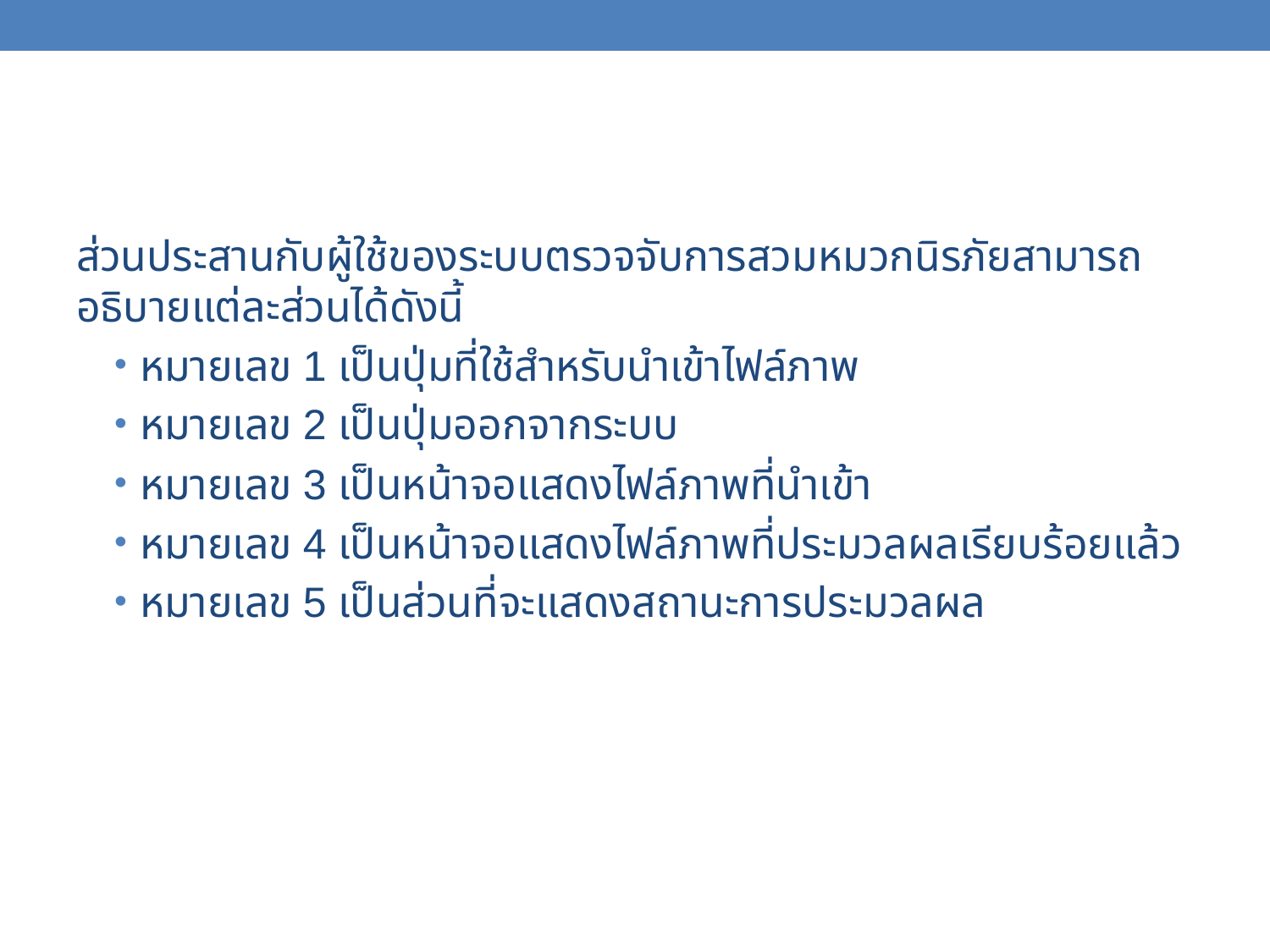

#
ส่วนประสานกับผู้ใช้ของระบบตรวจจับการสวมหมวกนิรภัยสามารถอธิบายแต่ละส่วนได้ดังนี้
หมายเลข 1 เป็นปุ่มที่ใช้สำหรับนำเข้าไฟล์ภาพ
หมายเลข 2 เป็นปุ่มออกจากระบบ
หมายเลข 3 เป็นหน้าจอแสดงไฟล์ภาพที่นำเข้า
หมายเลข 4 เป็นหน้าจอแสดงไฟล์ภาพที่ประมวลผลเรียบร้อยแล้ว
หมายเลข 5 เป็นส่วนที่จะแสดงสถานะการประมวลผล